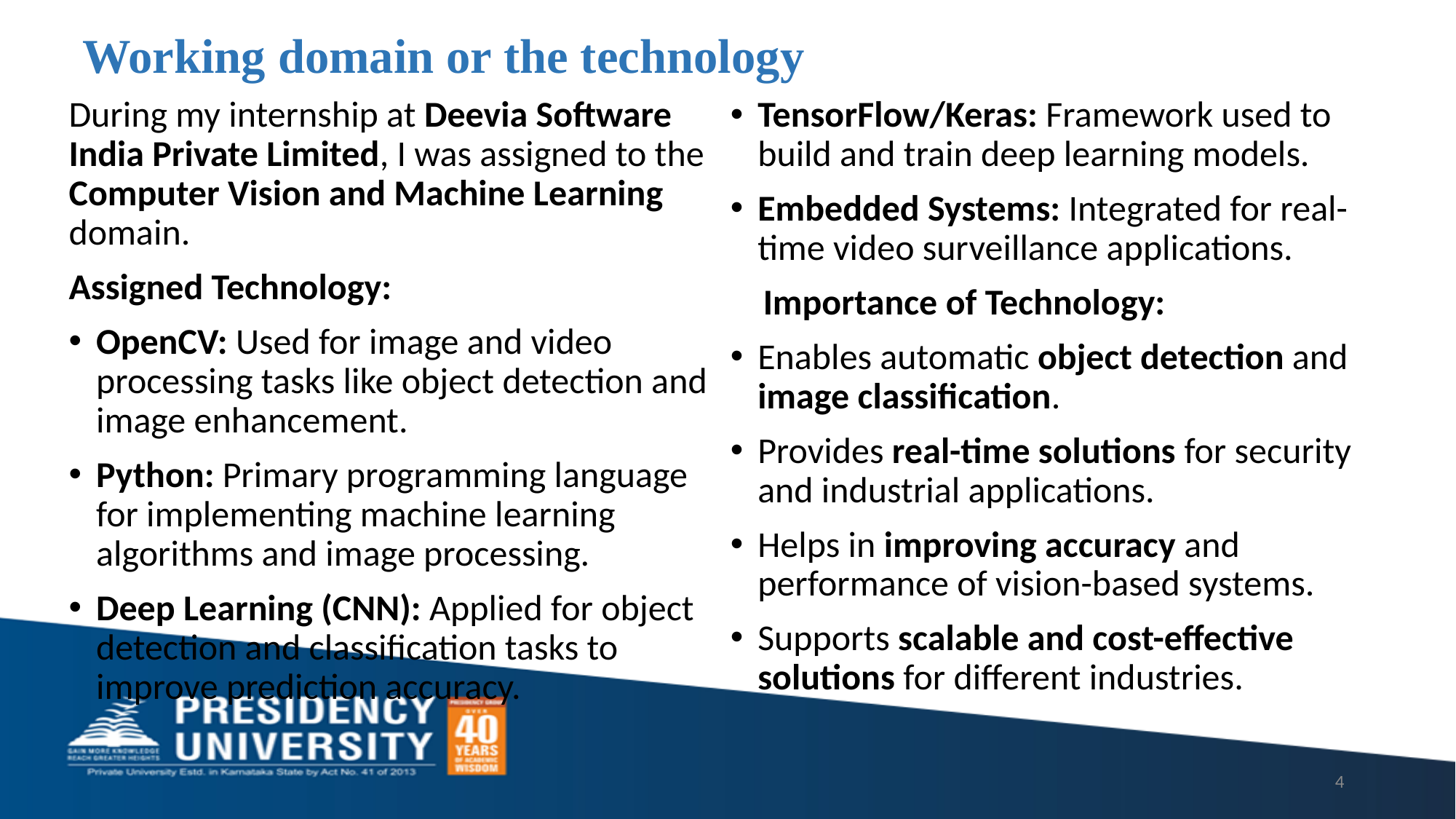

# Working domain or the technology
During my internship at Deevia Software India Private Limited, I was assigned to the Computer Vision and Machine Learning domain.
Assigned Technology:
OpenCV: Used for image and video processing tasks like object detection and image enhancement.
Python: Primary programming language for implementing machine learning algorithms and image processing.
Deep Learning (CNN): Applied for object detection and classification tasks to improve prediction accuracy.
TensorFlow/Keras: Framework used to build and train deep learning models.
Embedded Systems: Integrated for real-time video surveillance applications.
    Importance of Technology:
Enables automatic object detection and image classification.
Provides real-time solutions for security and industrial applications.
Helps in improving accuracy and performance of vision-based systems.
Supports scalable and cost-effective solutions for different industries.
4